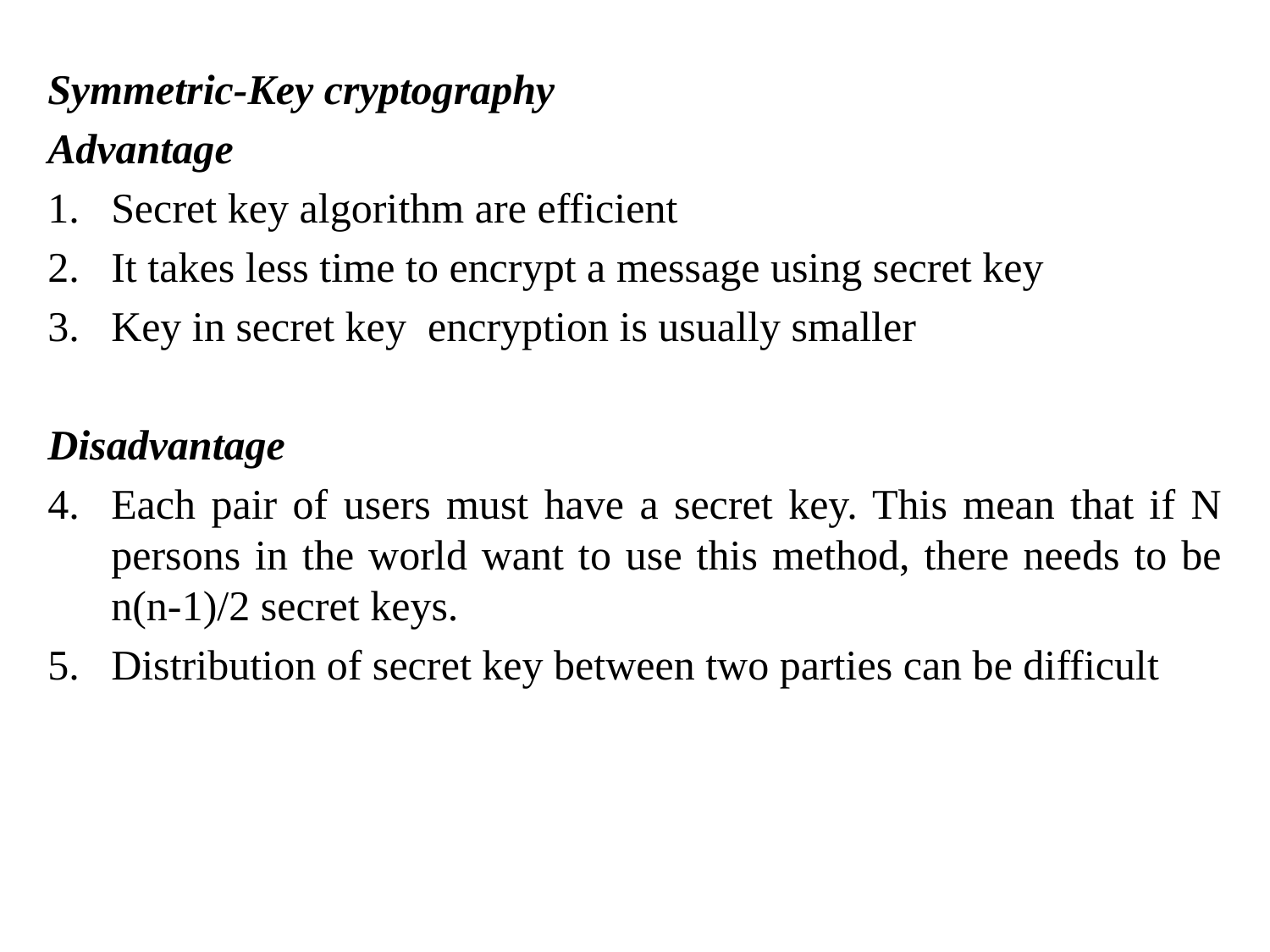

Symmetric-Key cryptography
Advantage
Secret key algorithm are efficient
It takes less time to encrypt a message using secret key
Key in secret key  encryption is usually smaller

Disadvantage
Each pair of users must have a secret key. This mean that if N persons in the world want to use this method, there needs to be n(n-1)/2 secret keys.
Distribution of secret key between two parties can be difficult